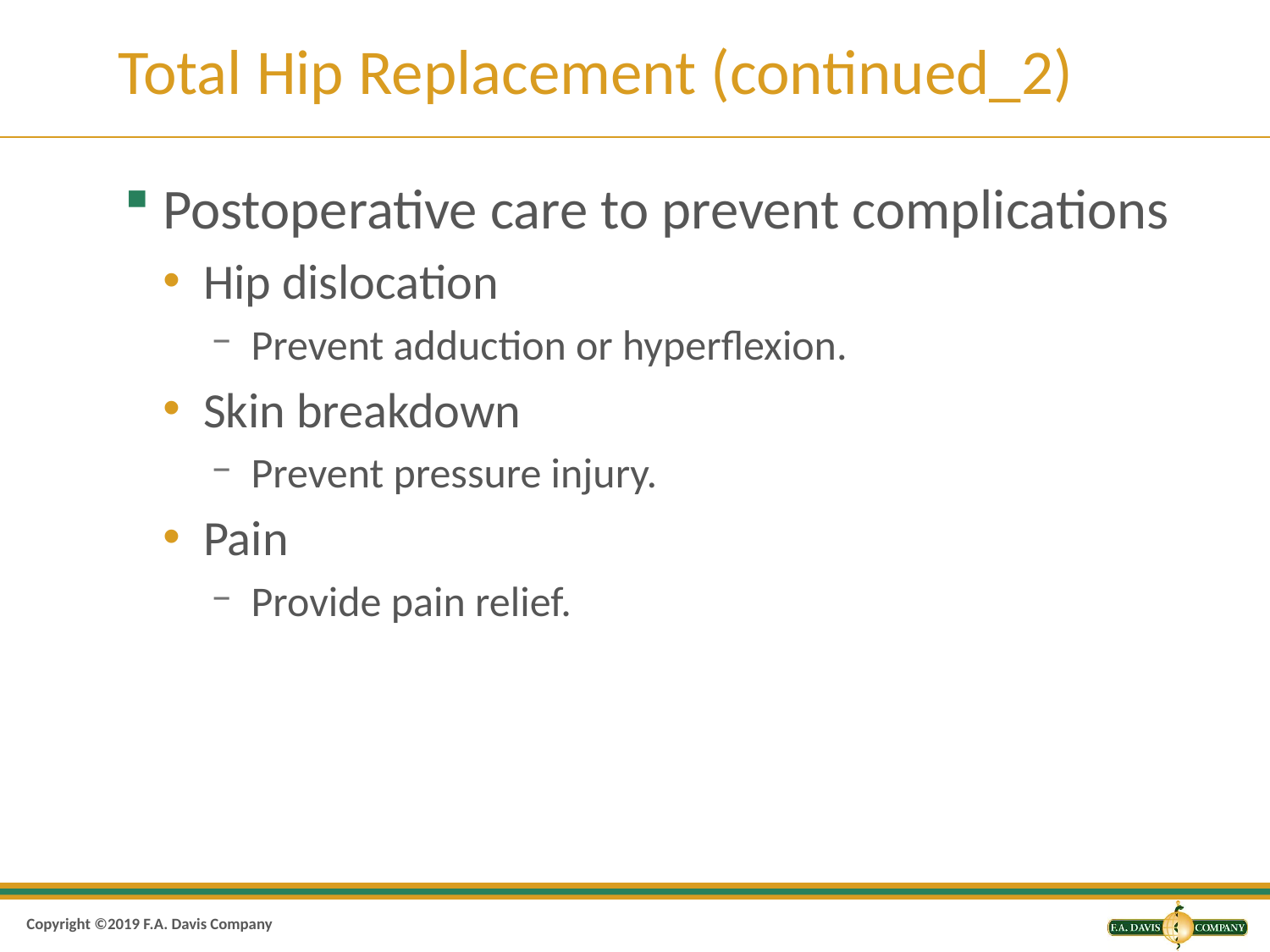

# Total Hip Replacement (continued_2)
Postoperative care to prevent complications
Hip dislocation
Prevent adduction or hyperflexion.
Skin breakdown
Prevent pressure injury.
Pain
Provide pain relief.